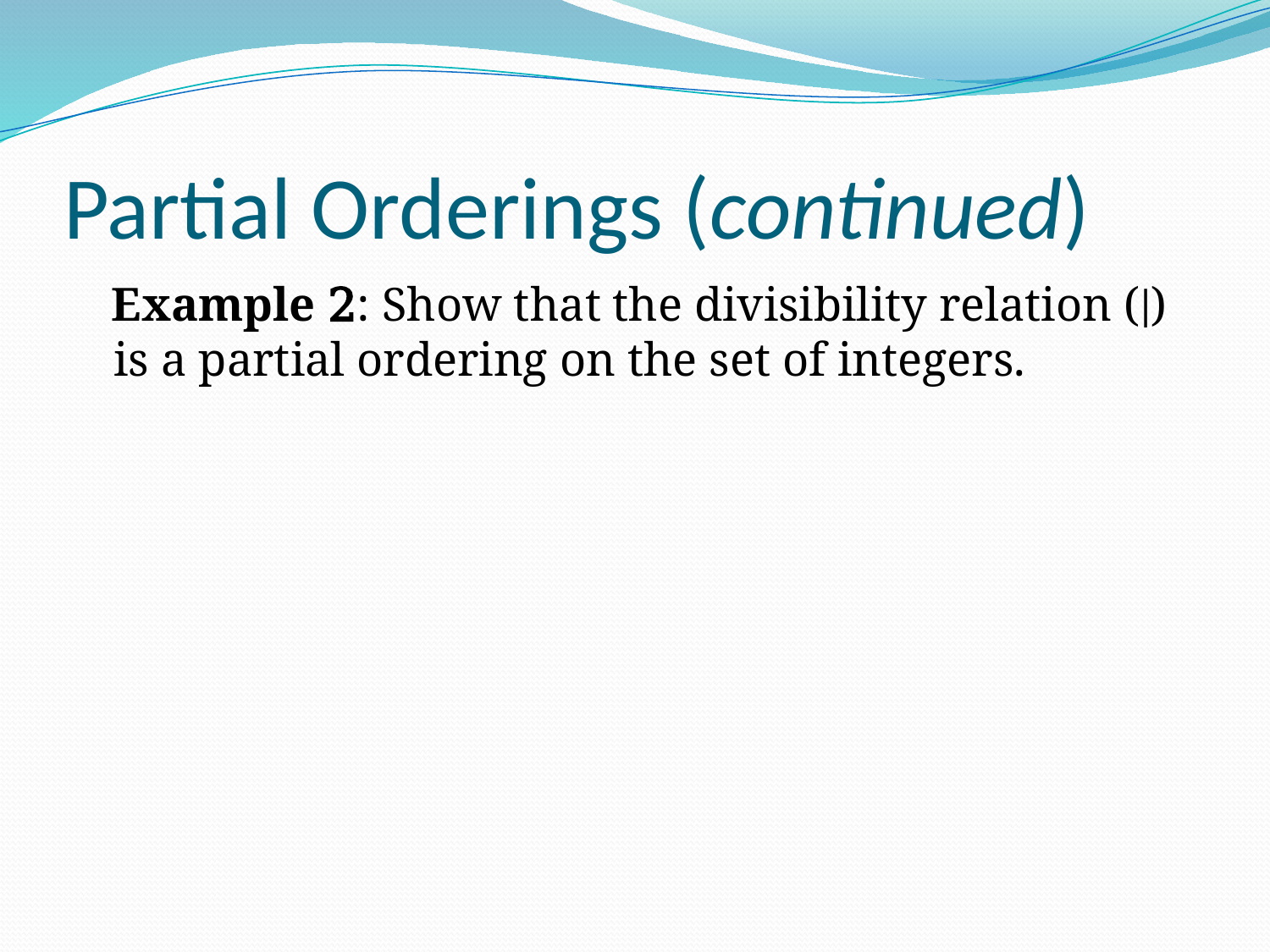

# Partial Orderings (continued)
   Example 2: Show that the divisibility relation (∣) is a partial ordering on the set of integers.